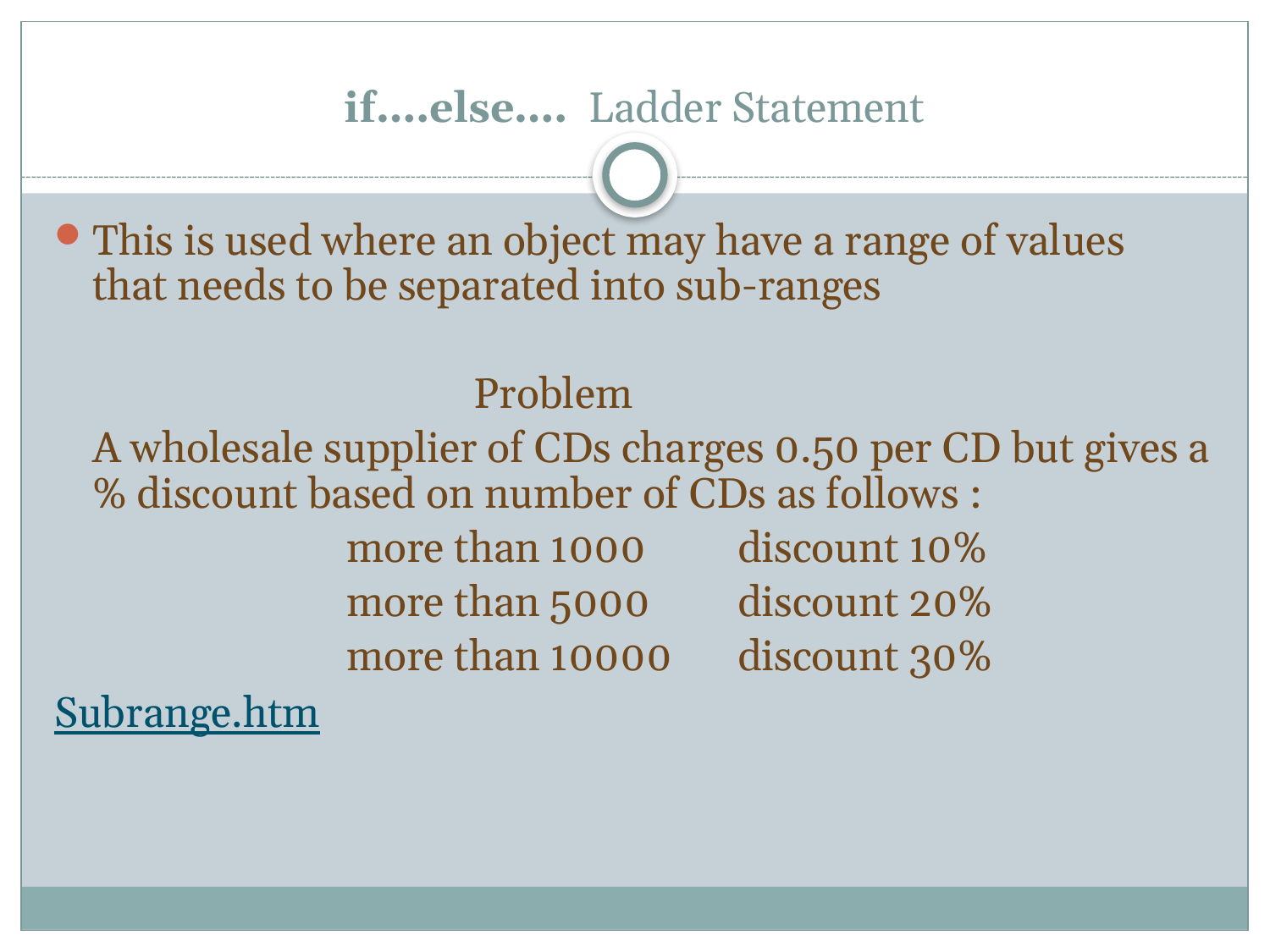

# if….else….  Ladder Statement
This is used where an object may have a range of values that needs to be separated into sub-ranges

				Problem
	A wholesale supplier of CDs charges 0.50 per CD but gives a % discount based on number of CDs as follows :
			more than 1000	 discount 10%
			more than 5000	 discount 20%
			more than 10000	 discount 30%
Subrange.htm